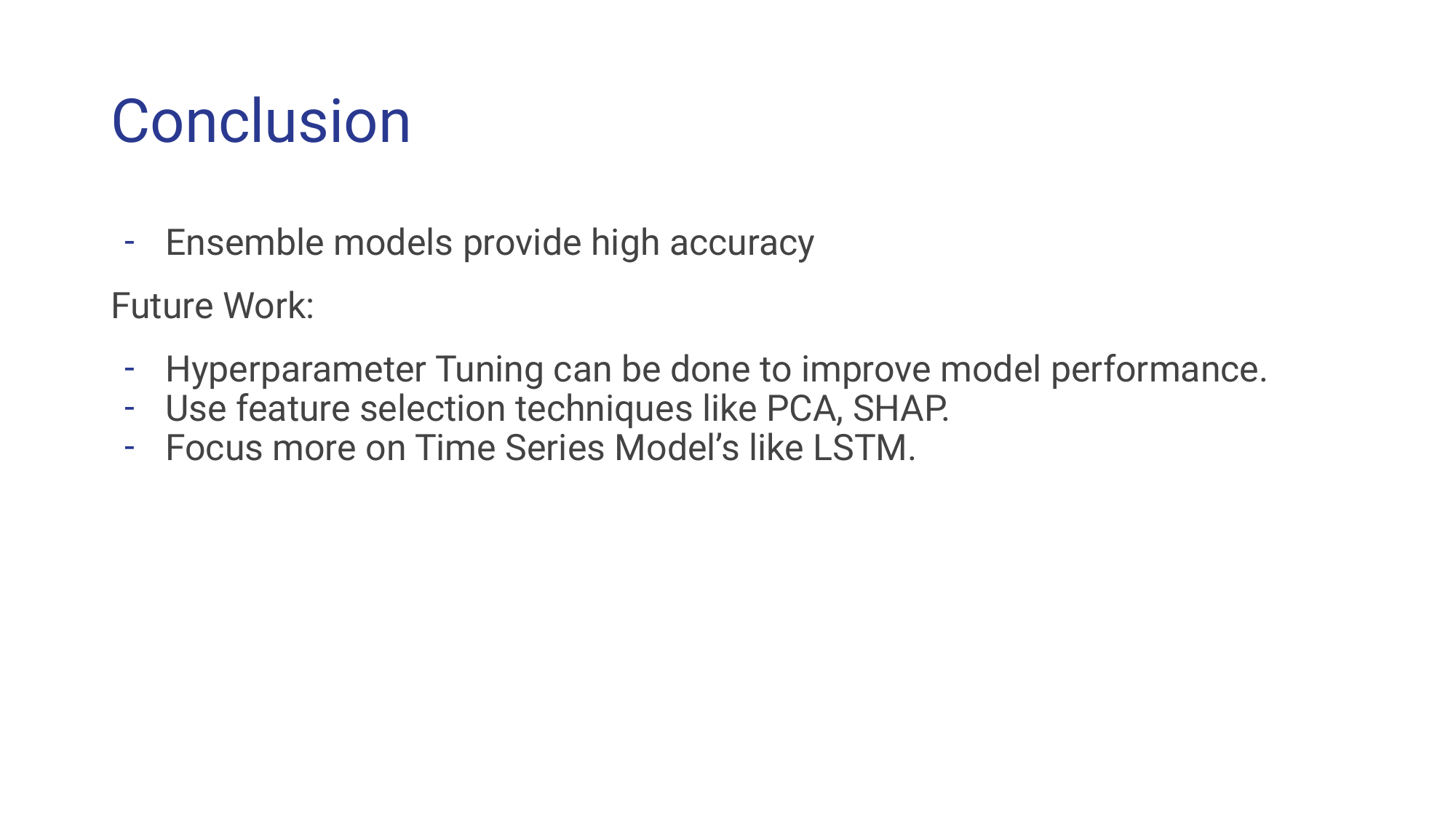

# Conclusion
Ensemble models provide high accuracy
Future Work:
Hyperparameter Tuning can be done to improve model performance.
Use feature selection techniques like PCA, SHAP.
Focus more on Time Series Model’s like LSTM.